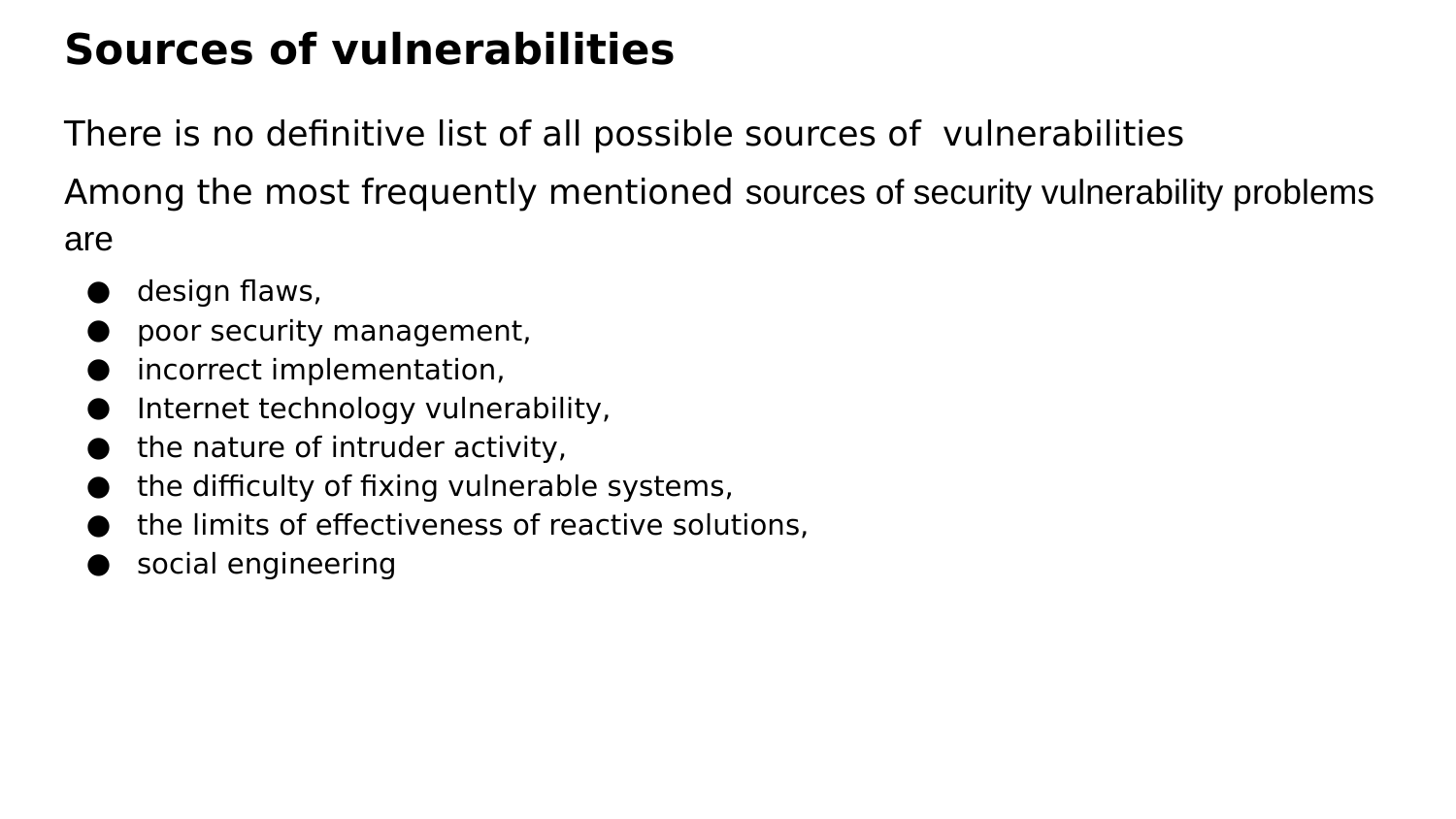

# Sources of vulnerabilities
There is no definitive list of all possible sources of  vulnerabilities
Among the most frequently mentioned sources of security vulnerability problems are
design flaws,
poor security management,
incorrect implementation,
Internet technology vulnerability,
the nature of intruder activity,
the difficulty of fixing vulnerable systems,
the limits of effectiveness of reactive solutions,
social engineering